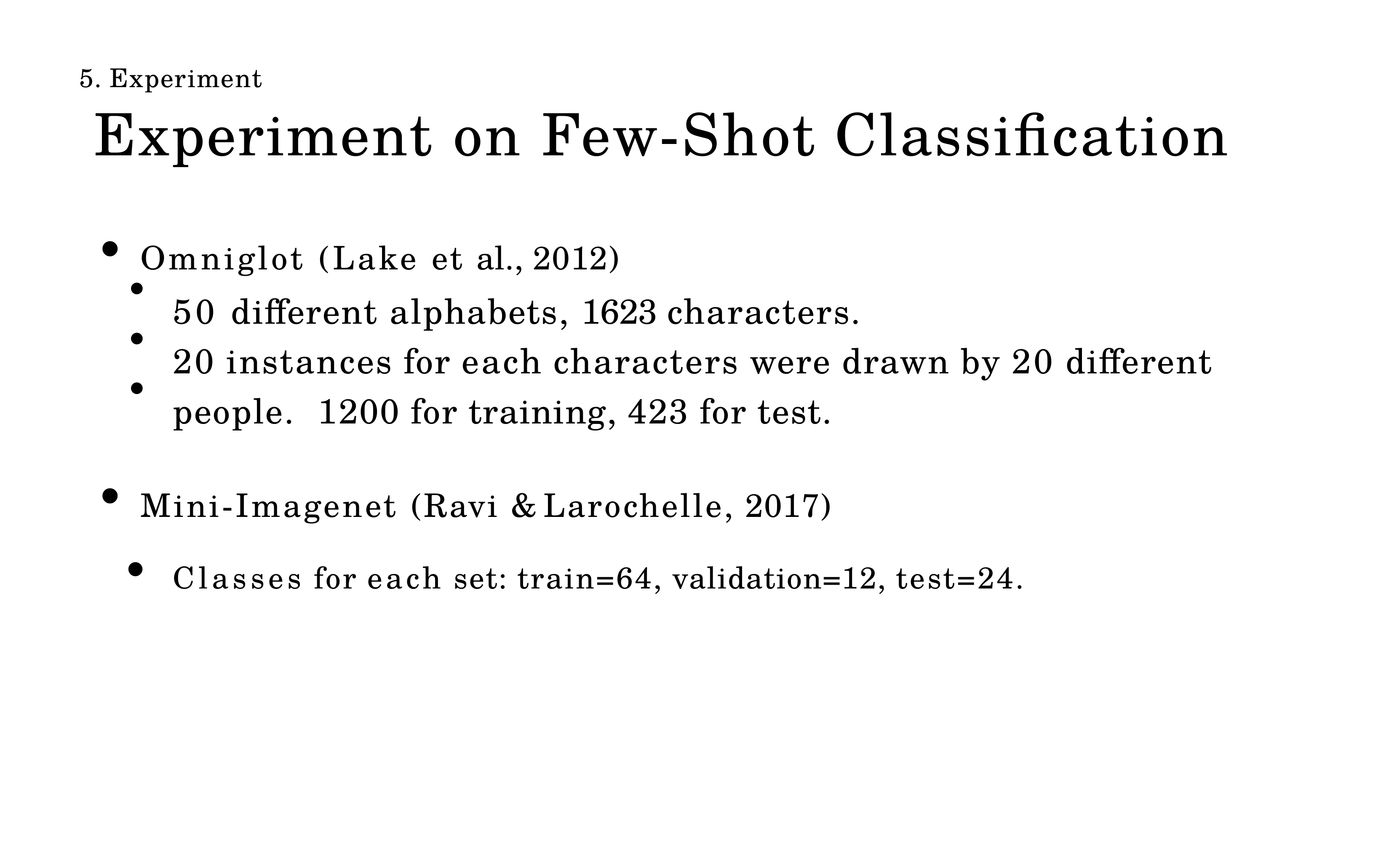

5. Experiment
# Experiment on Few-Shot Classification
Omniglot (Lake et al., 2012)
50 different alphabets, 1623 characters.
20 instances for each characters were drawn by 20 different people.  1200 for training, 423 for test.
•
•
•
Mini-Imagenet (Ravi & Larochelle, 2017)
Classes for each set: train=64, validation=12, test=24.